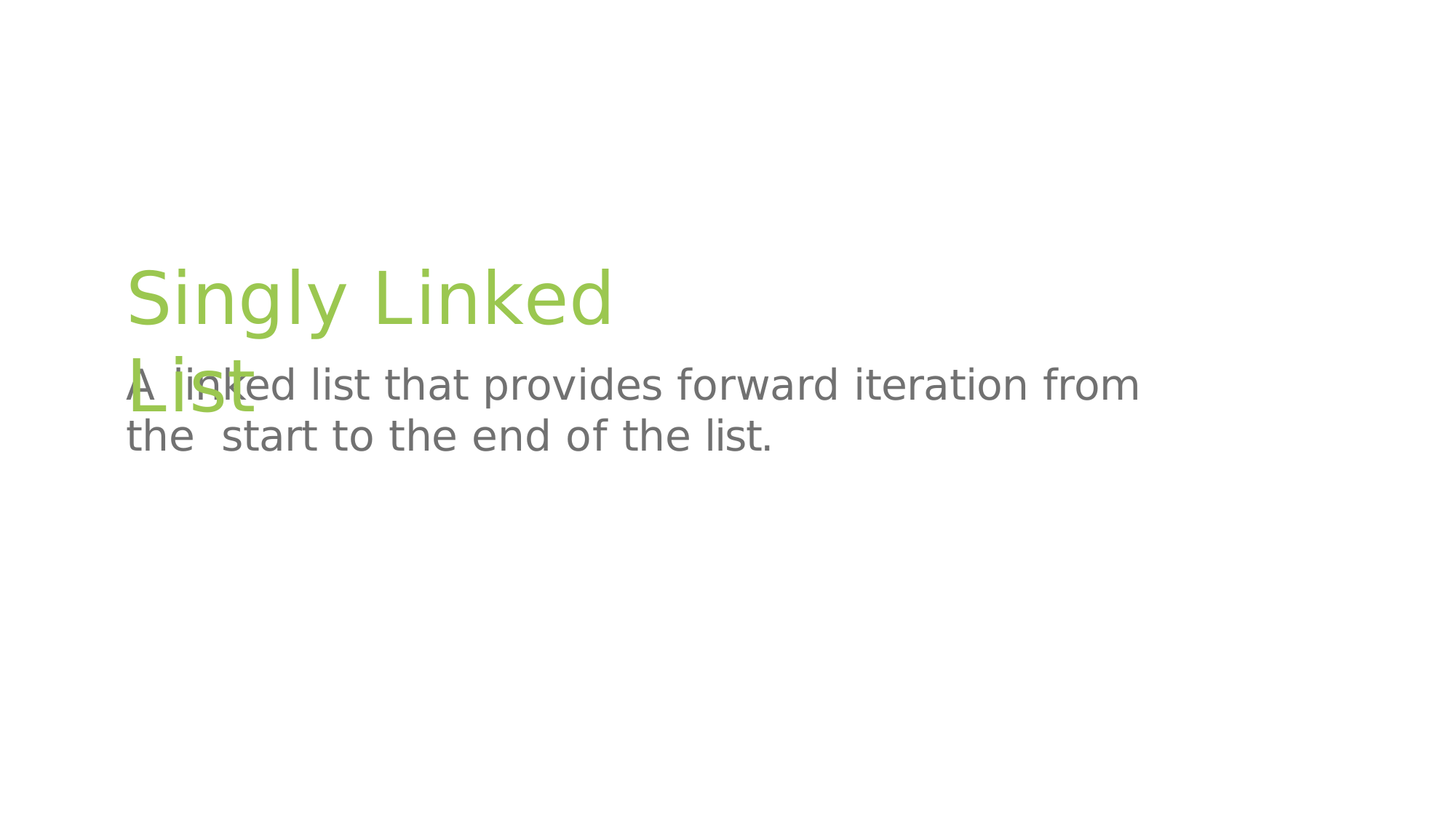

Singly Linked List
A linked list that provides forward iteration from the  start to the end of the list.
10